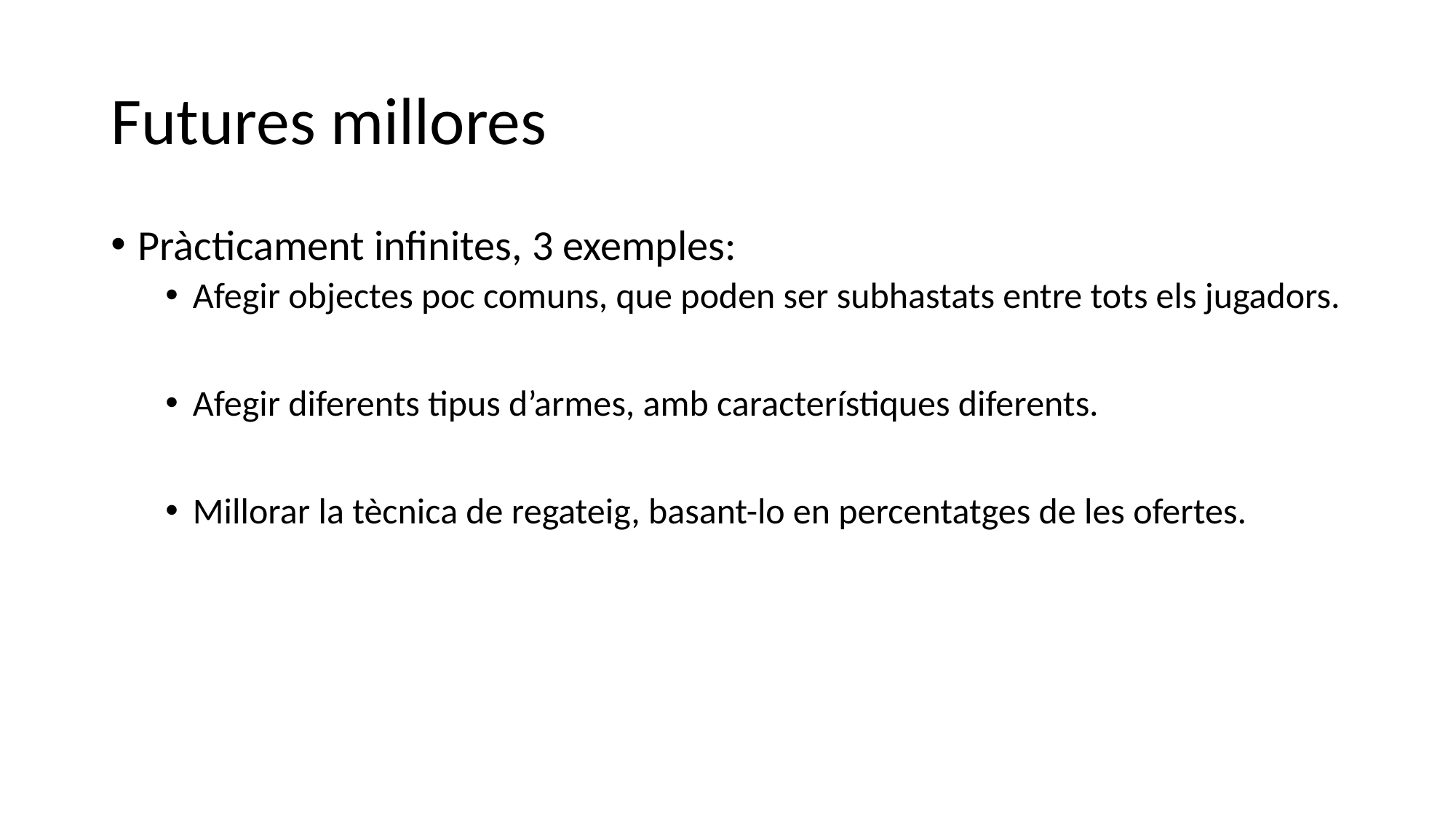

# Futures millores
Pràcticament infinites, 3 exemples:
Afegir objectes poc comuns, que poden ser subhastats entre tots els jugadors.

Afegir diferents tipus d’armes, amb característiques diferents.

Millorar la tècnica de regateig, basant-lo en percentatges de les ofertes.